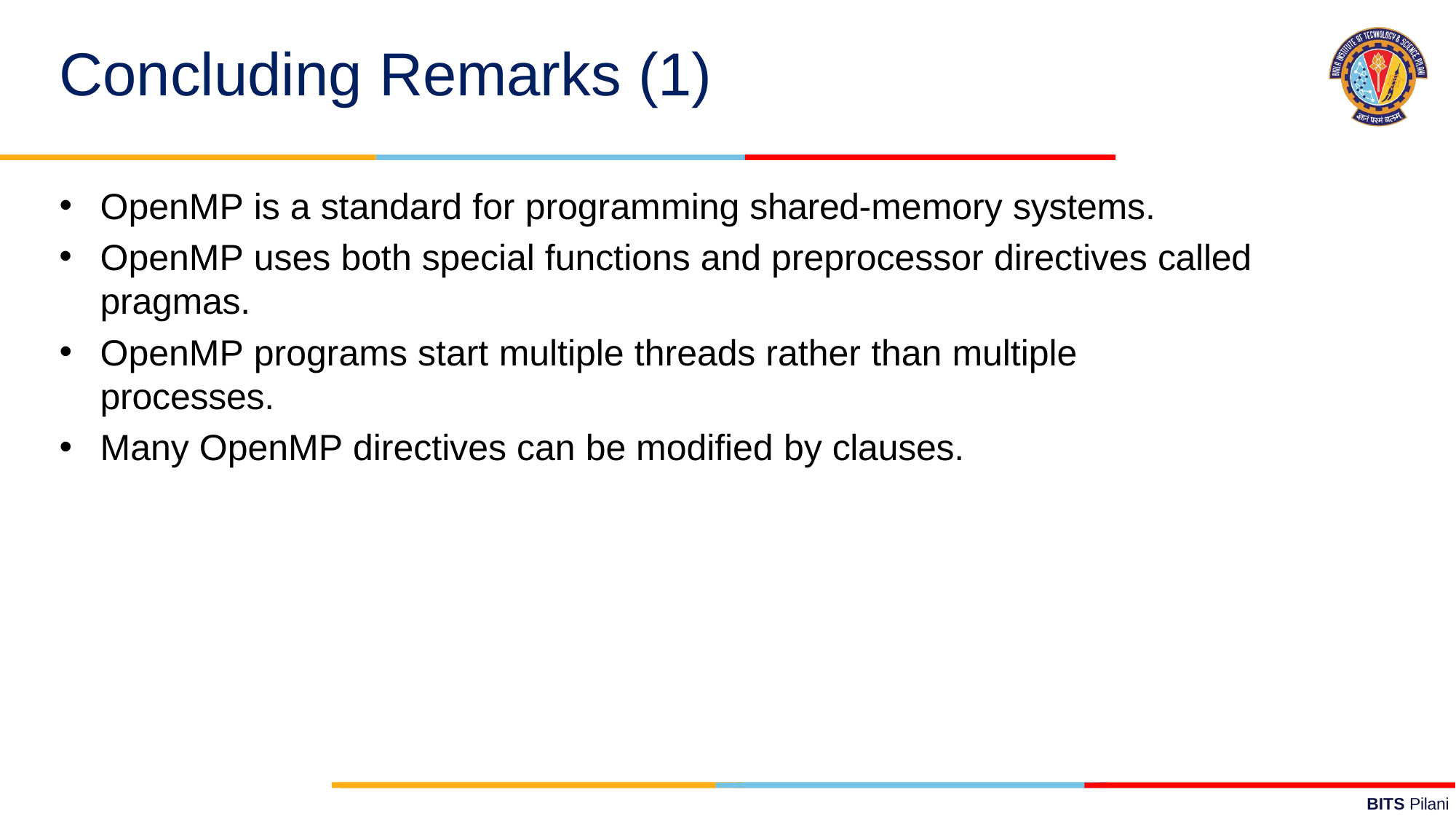

# Concluding Remarks (1)
OpenMP is a standard for programming shared-memory systems.
OpenMP uses both special functions and preprocessor directives called pragmas.
OpenMP programs start multiple threads rather than multiple processes.
Many OpenMP directives can be modified by clauses.
BITS Pilani